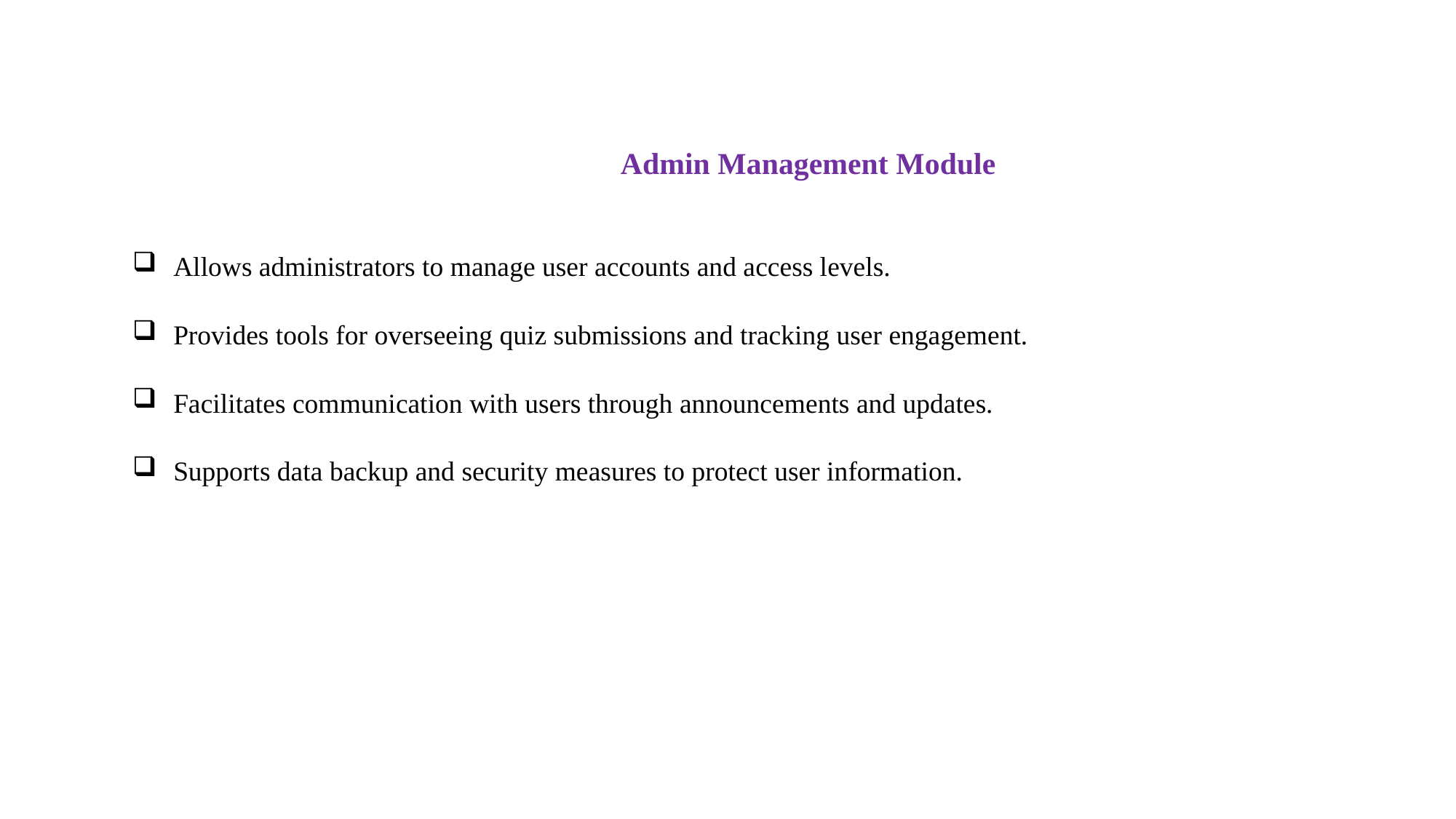

Admin Management Module

Allows administrators to manage user accounts and access levels.
Provides tools for overseeing quiz submissions and tracking user engagement.
Facilitates communication with users through announcements and updates.
Supports data backup and security measures to protect user information.